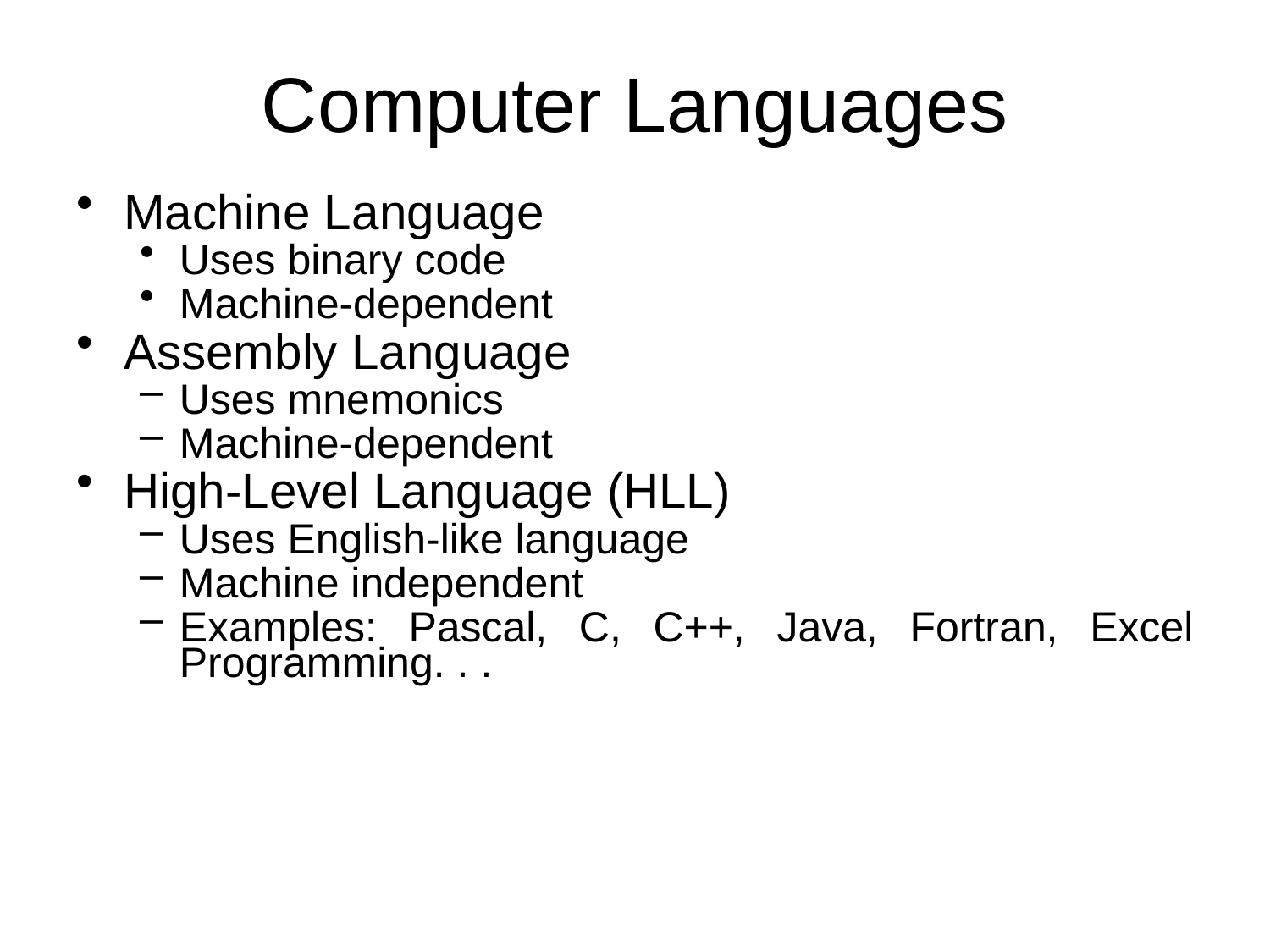

# Computer Languages
Machine Language
Uses binary code
Machine-dependent
Assembly Language
Uses mnemonics
Machine-dependent
High-Level Language (HLL)
Uses English-like language
Machine independent
Examples: Pascal, C, C++, Java, Fortran, Excel Programming. . .